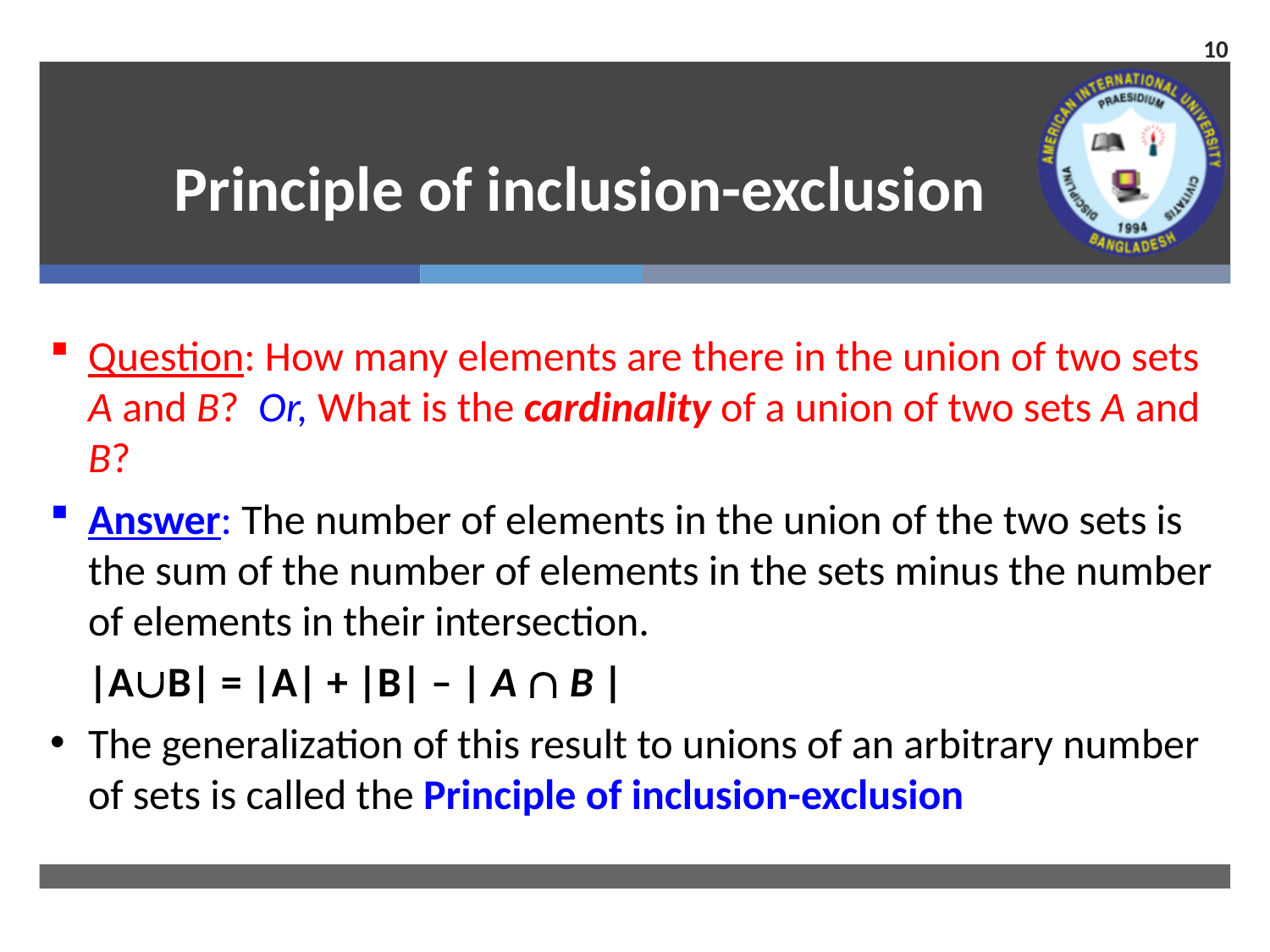

10
# Principle of inclusion-exclusion
Question: How many elements are there in the union of two sets A and B?  Or, What is the cardinality of a union of two sets A and B?
Answer: The number of elements in the union of the two sets is the sum of the number of elements in the sets minus the number of elements in their intersection.
	|A∪B| = |A| + |B| – | A ∩ B |
The generalization of this result to unions of an arbitrary number of sets is called the Principle of inclusion-exclusion